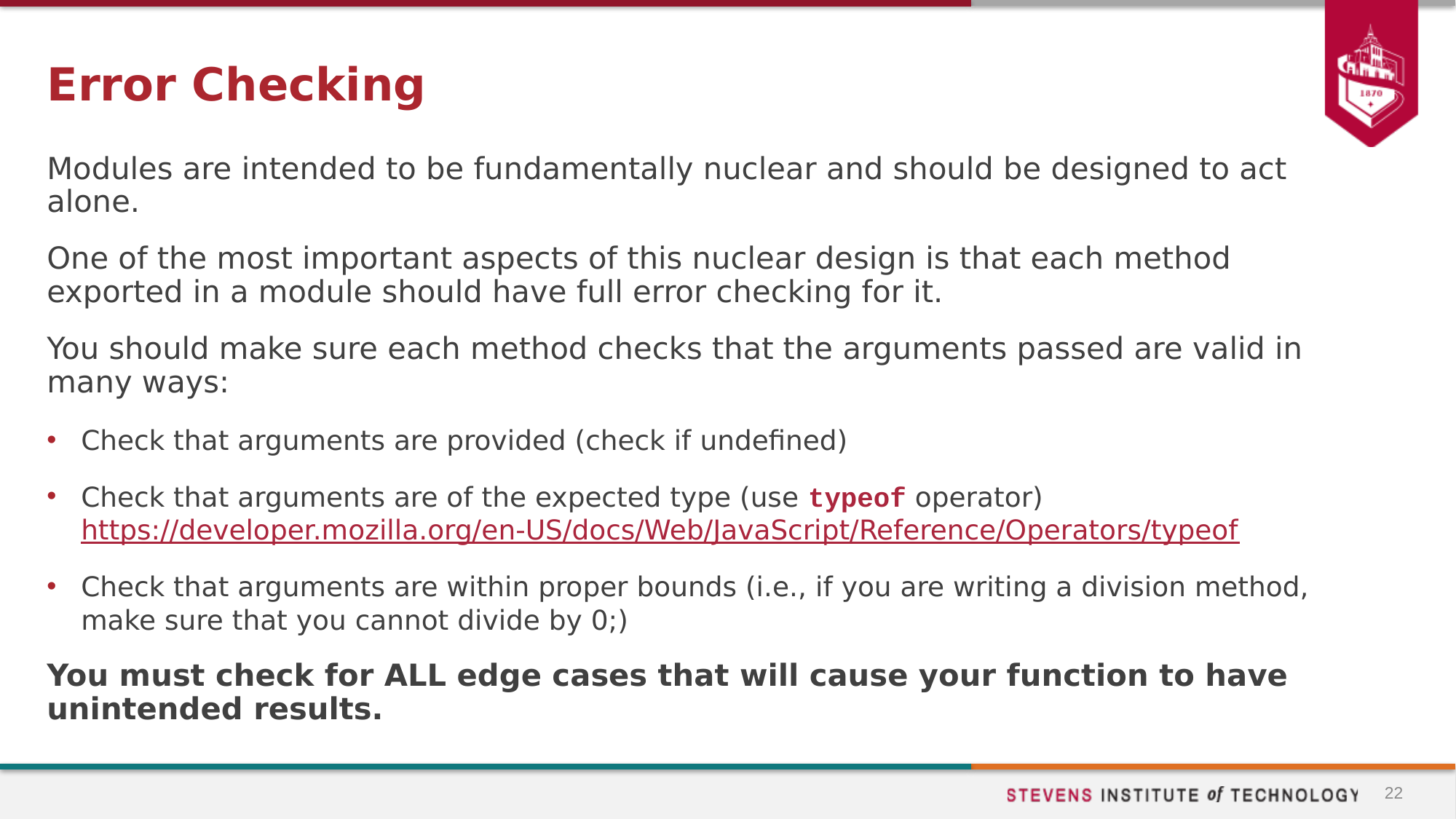

# Error Checking
Modules are intended to be fundamentally nuclear and should be designed to act alone.
One of the most important aspects of this nuclear design is that each method exported in a module should have full error checking for it.
You should make sure each method checks that the arguments passed are valid in many ways:
Check that arguments are provided (check if undefined)
Check that arguments are of the expected type (use typeof operator) https://developer.mozilla.org/en-US/docs/Web/JavaScript/Reference/Operators/typeof
Check that arguments are within proper bounds (i.e., if you are writing a division method, make sure that you cannot divide by 0;)
You must check for ALL edge cases that will cause your function to have unintended results.
22